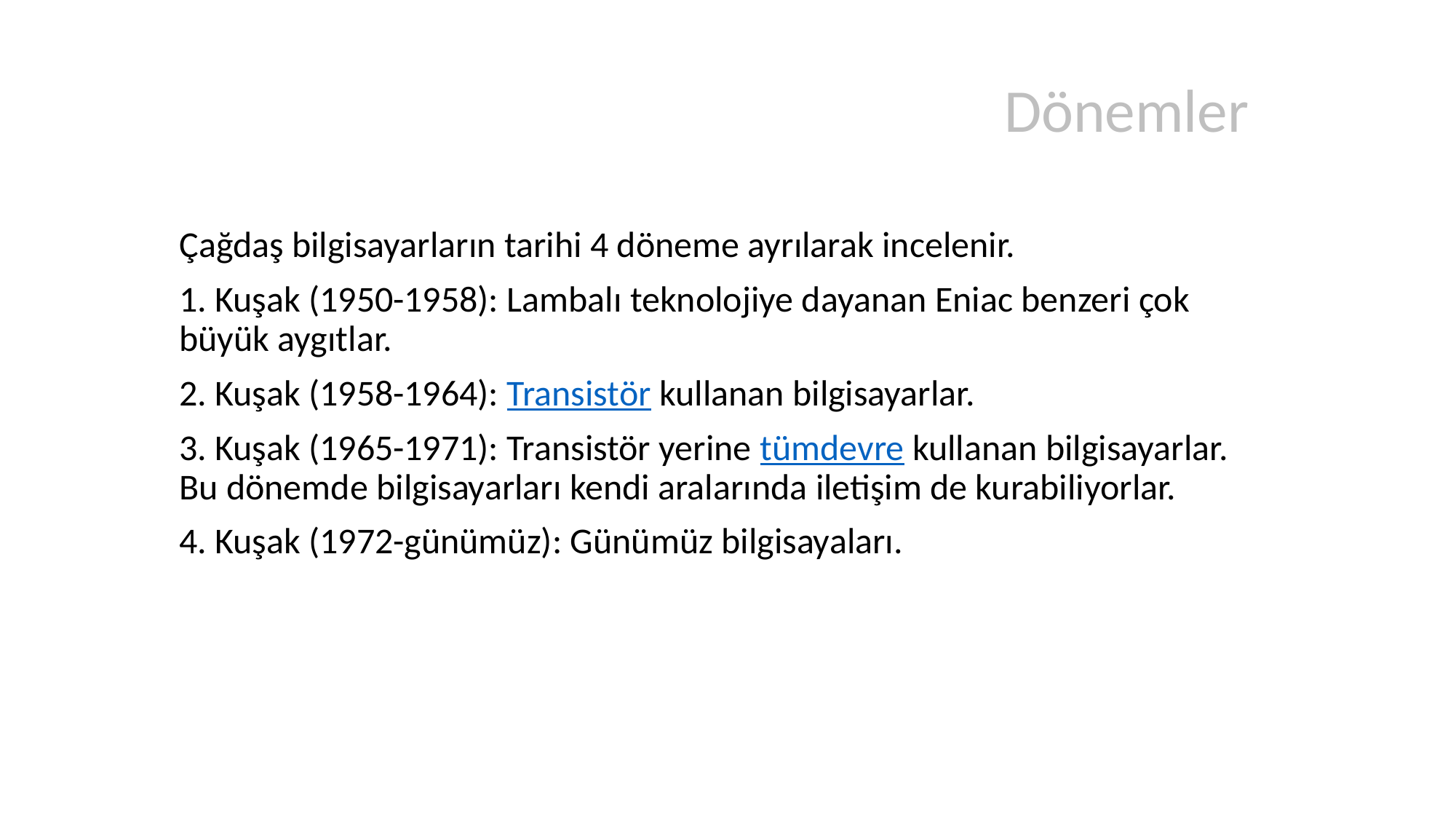

# Dönemler

Çağdaş bilgisayarların tarihi 4 döneme ayrılarak incelenir.
1. Kuşak (1950-1958): Lambalı teknolojiye dayanan Eniac benzeri çok büyük aygıtlar.
2. Kuşak (1958-1964): Transistör kullanan bilgisayarlar.
3. Kuşak (1965-1971): Transistör yerine tümdevre kullanan bilgisayarlar. Bu dönemde bilgisayarları kendi aralarında iletişim de kurabiliyorlar.
4. Kuşak (1972-günümüz): Günümüz bilgisayaları.